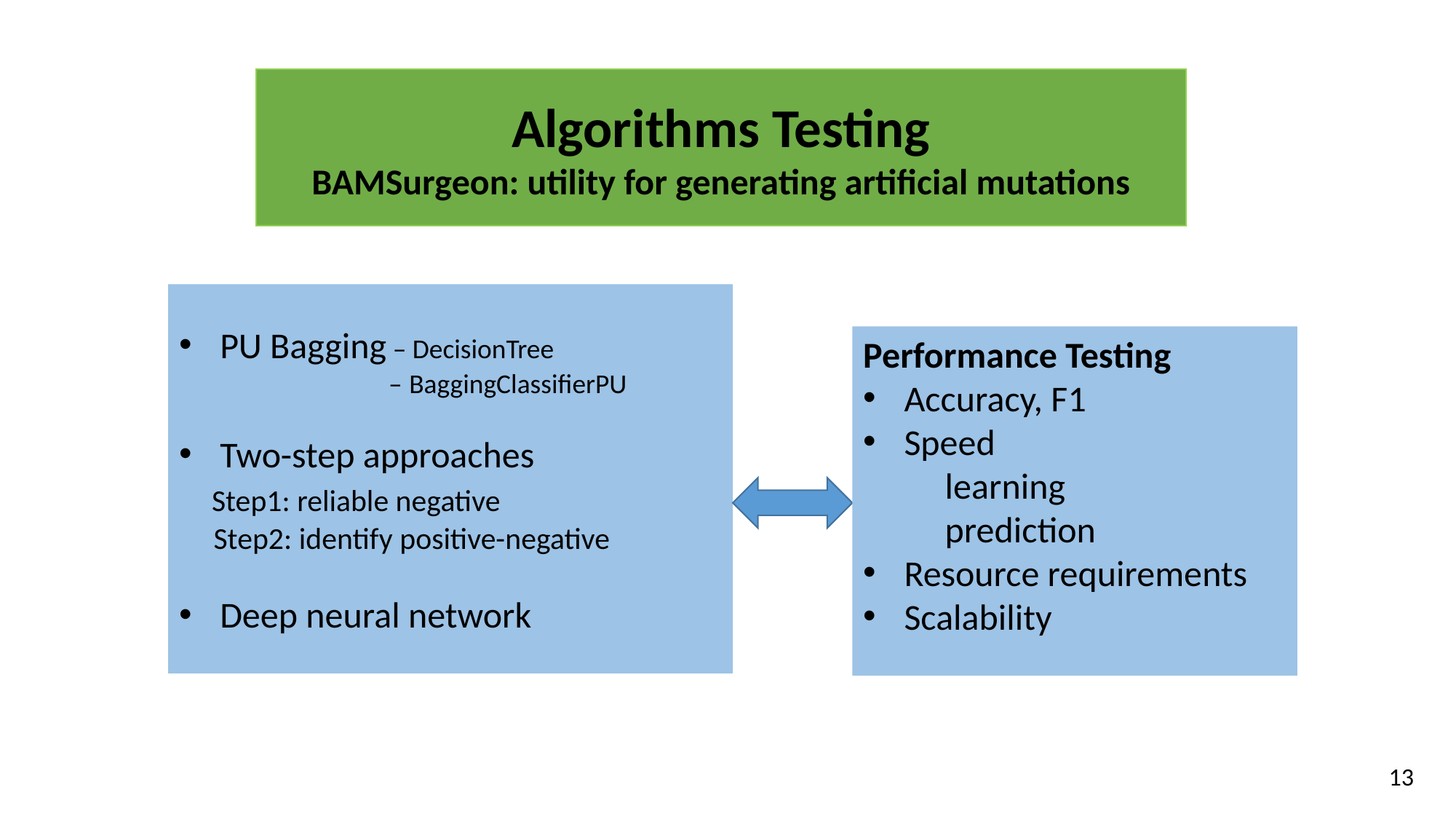

Algorithms Testing
BAMSurgeon: utility for generating artificial mutations

PU Bagging – DecisionTree
                                  – BaggingClassifierPU

Two-step approaches
    Step1: reliable negative
     Step2: identify positive-negative

Deep neural network

Performance Testing
Accuracy, F1
Speed
          learning
          prediction
Resource requirements
Scalability

13